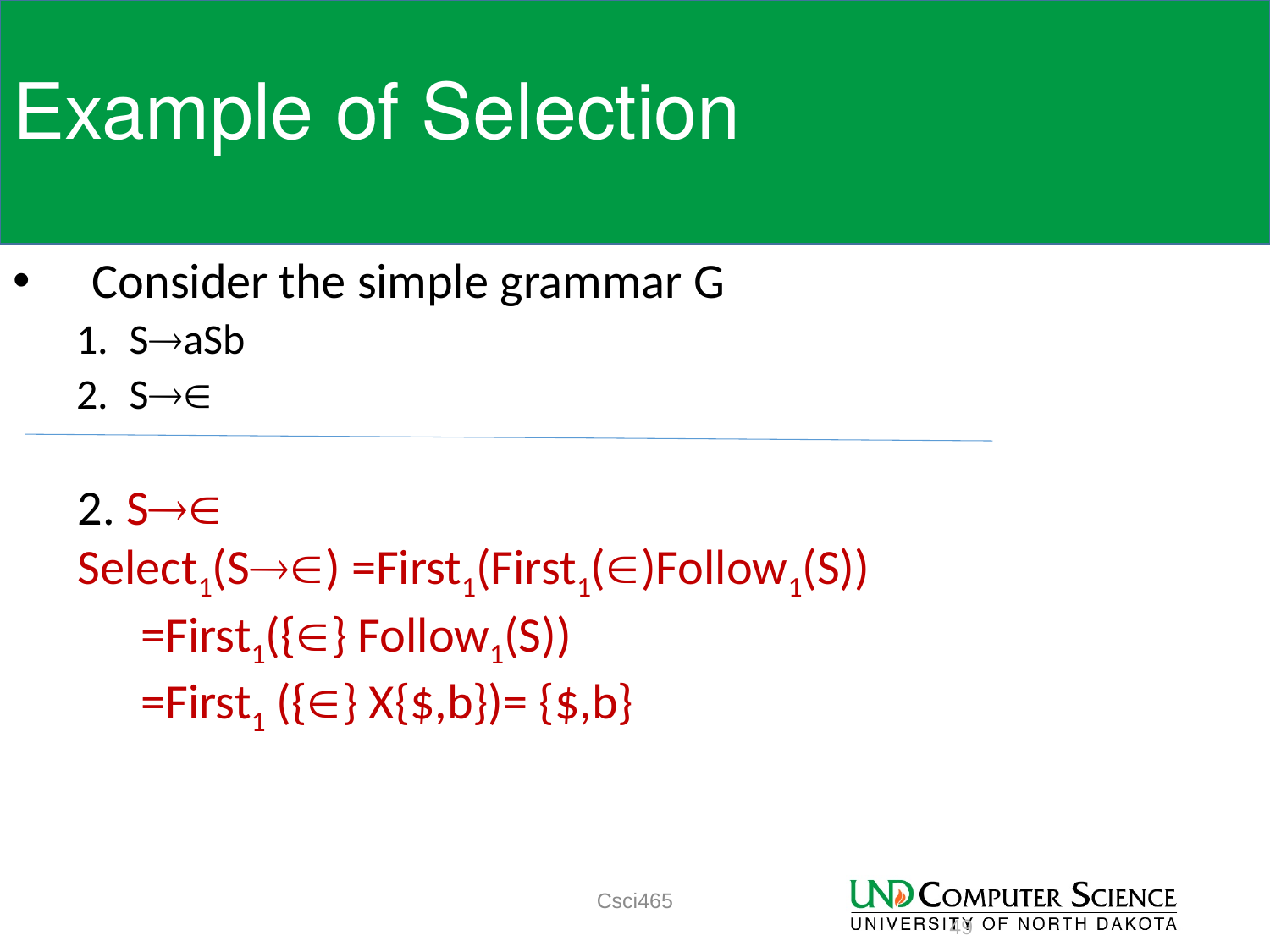

# Example of Selection
Consider the simple grammar G
S→aSb
S→∈
2. S→∈
Select1(S→∈) =First1(First1(∈)Follow1(S))
=First1({∈} Follow1(S))
=First1 ({∈} X{$,b})= {$,b}
Csci465
49